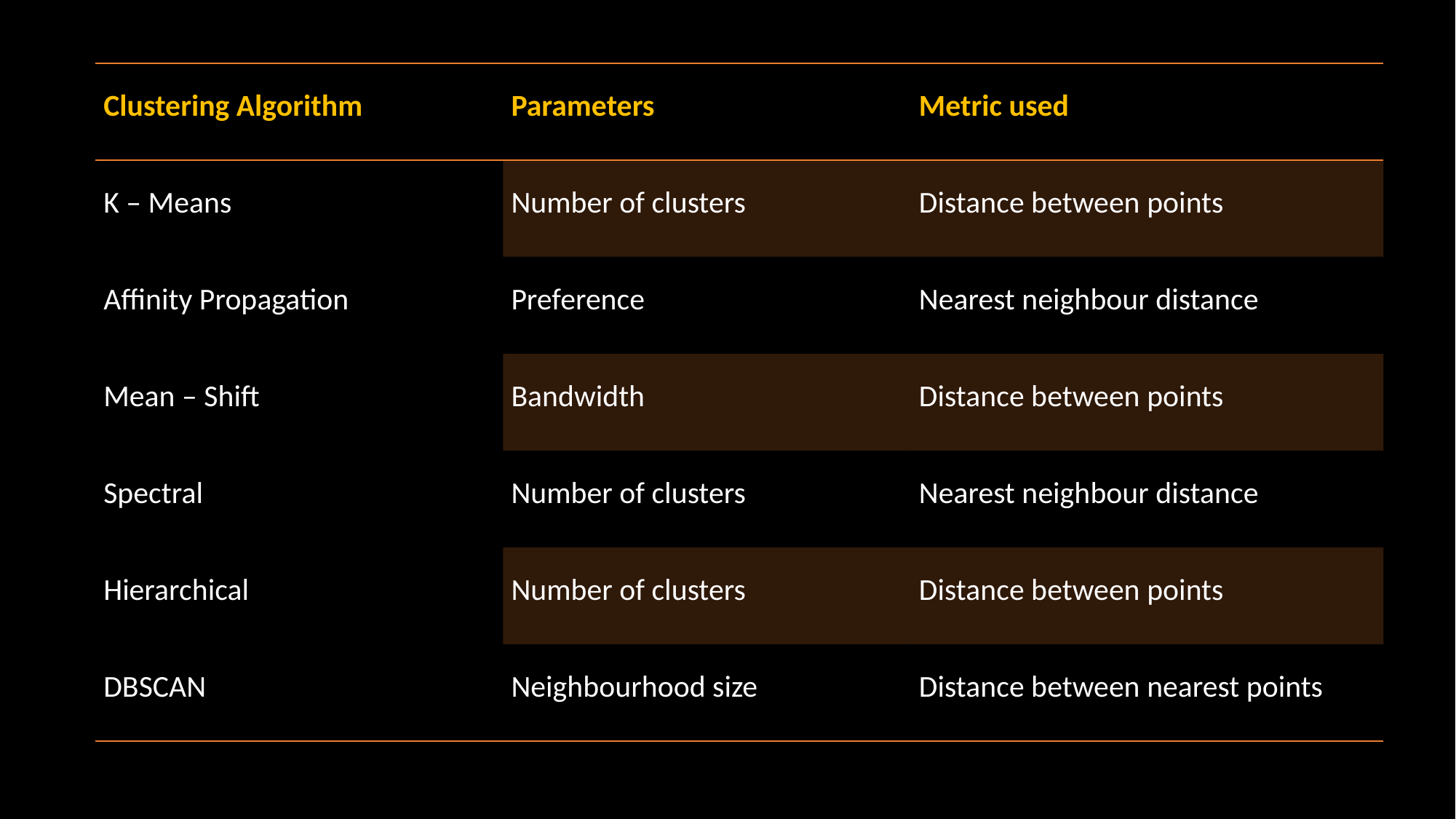

| Clustering Algorithm | Parameters | Metric used |
| --- | --- | --- |
| K – Means | Number of clusters | Distance between points |
| Affinity Propagation | Preference | Nearest neighbour distance |
| Mean – Shift | Bandwidth | Distance between points |
| Spectral | Number of clusters | Nearest neighbour distance |
| Hierarchical | Number of clusters | Distance between points |
| DBSCAN | Neighbourhood size | Distance between nearest points |